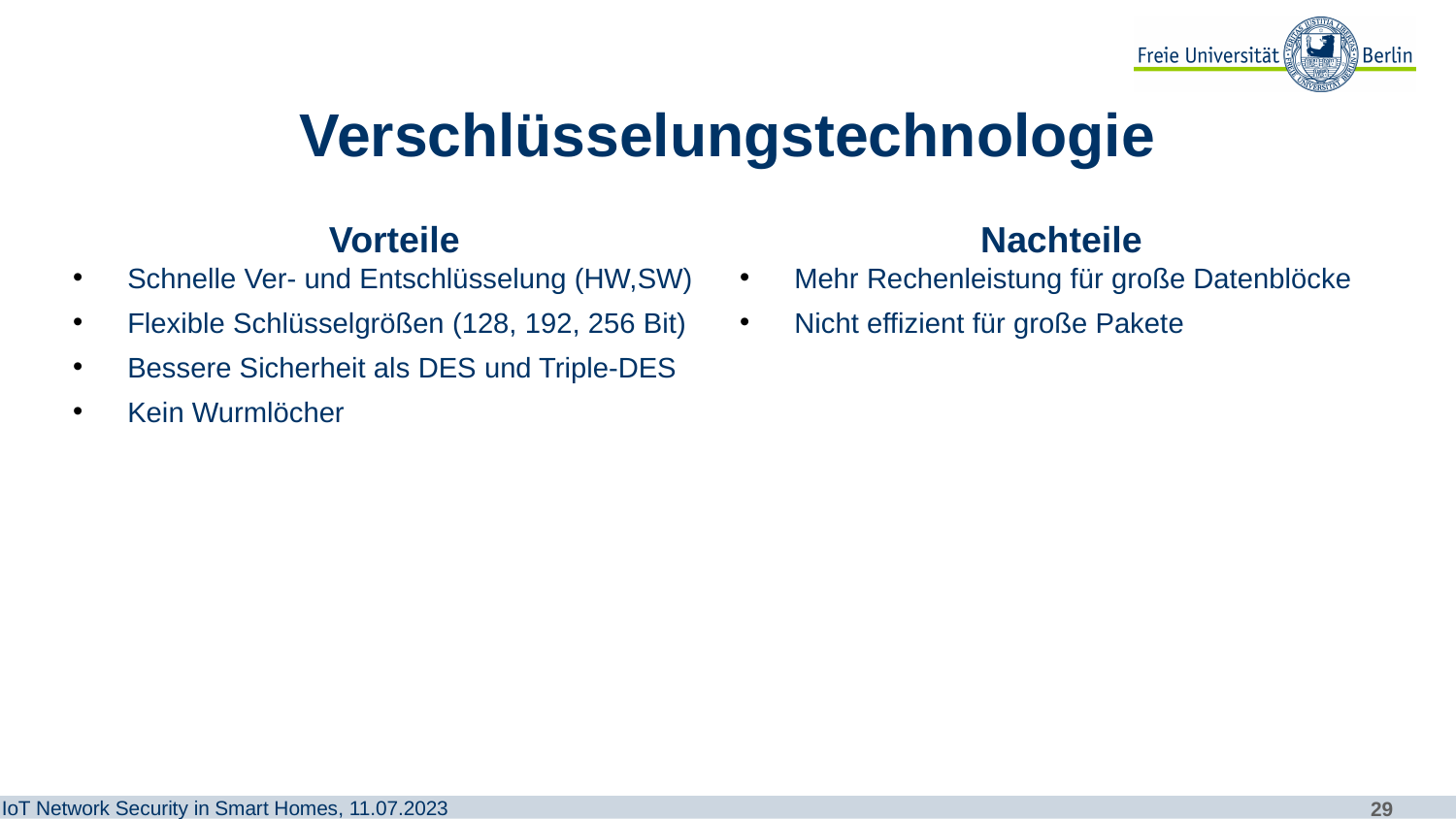

# Verschlüsselungstechnologie
Vorteile
Nachteile
Schnelle Ver- und Entschlüsselung (HW,SW)
Flexible Schlüsselgrößen (128, 192, 256 Bit)
Bessere Sicherheit als DES und Triple-DES
Kein Wurmlöcher
Mehr Rechenleistung für große Datenblöcke
Nicht effizient für große Pakete

IoT Network Security in Smart Homes, 11.07.2023​